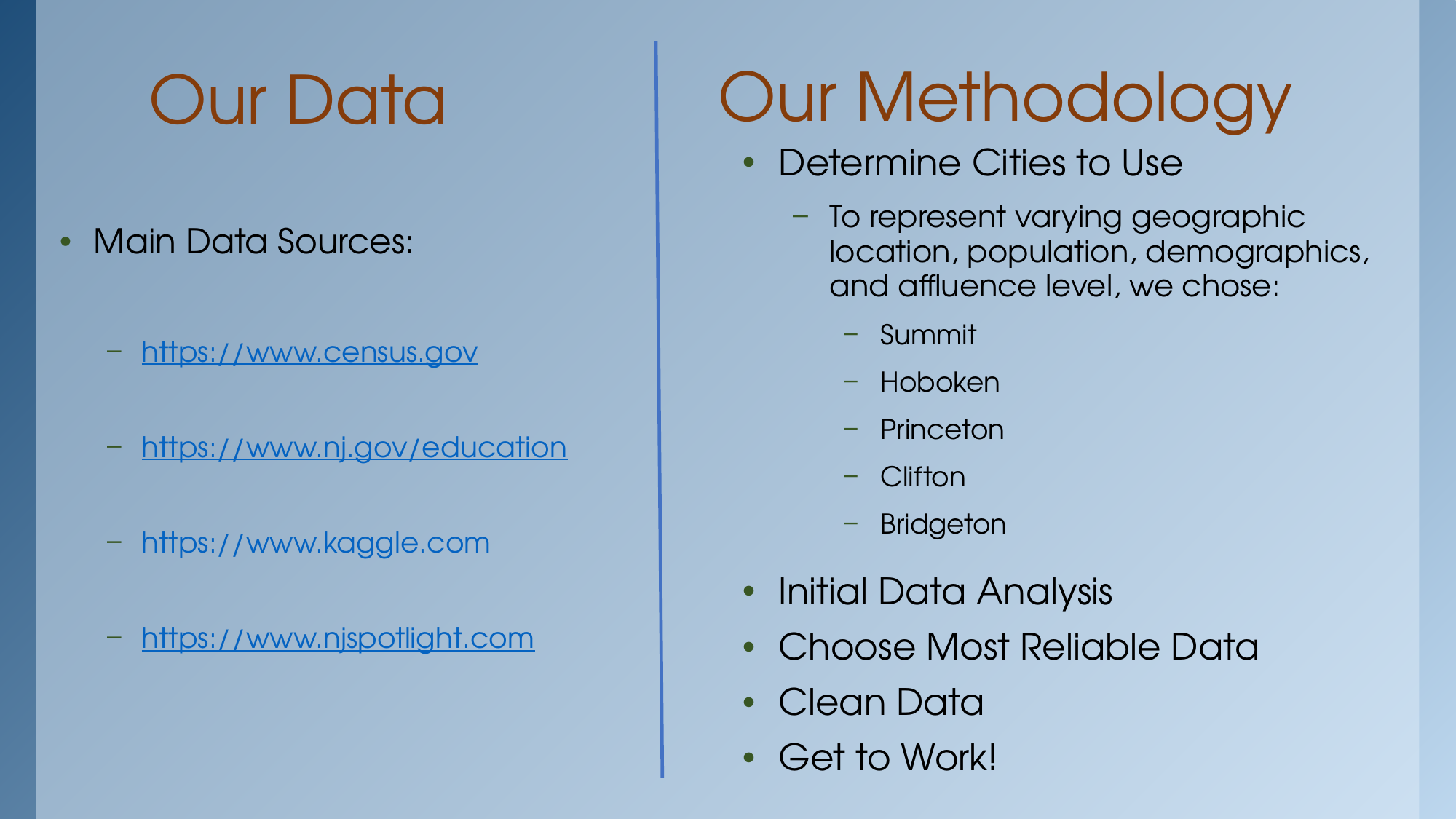

Our Methodology
# Our Data
Determine Cities to Use
To represent varying geographic location, population, demographics, and affluence level, we chose:
Summit
Hoboken
Princeton
Clifton
Bridgeton

Main Data Sources:

https://www.census.gov

https://www.nj.gov/education

https://www.kaggle.com

https://www.njspotlight.com

Initial Data Analysis

Choose Most Reliable Data

Clean Data

Get to Work!